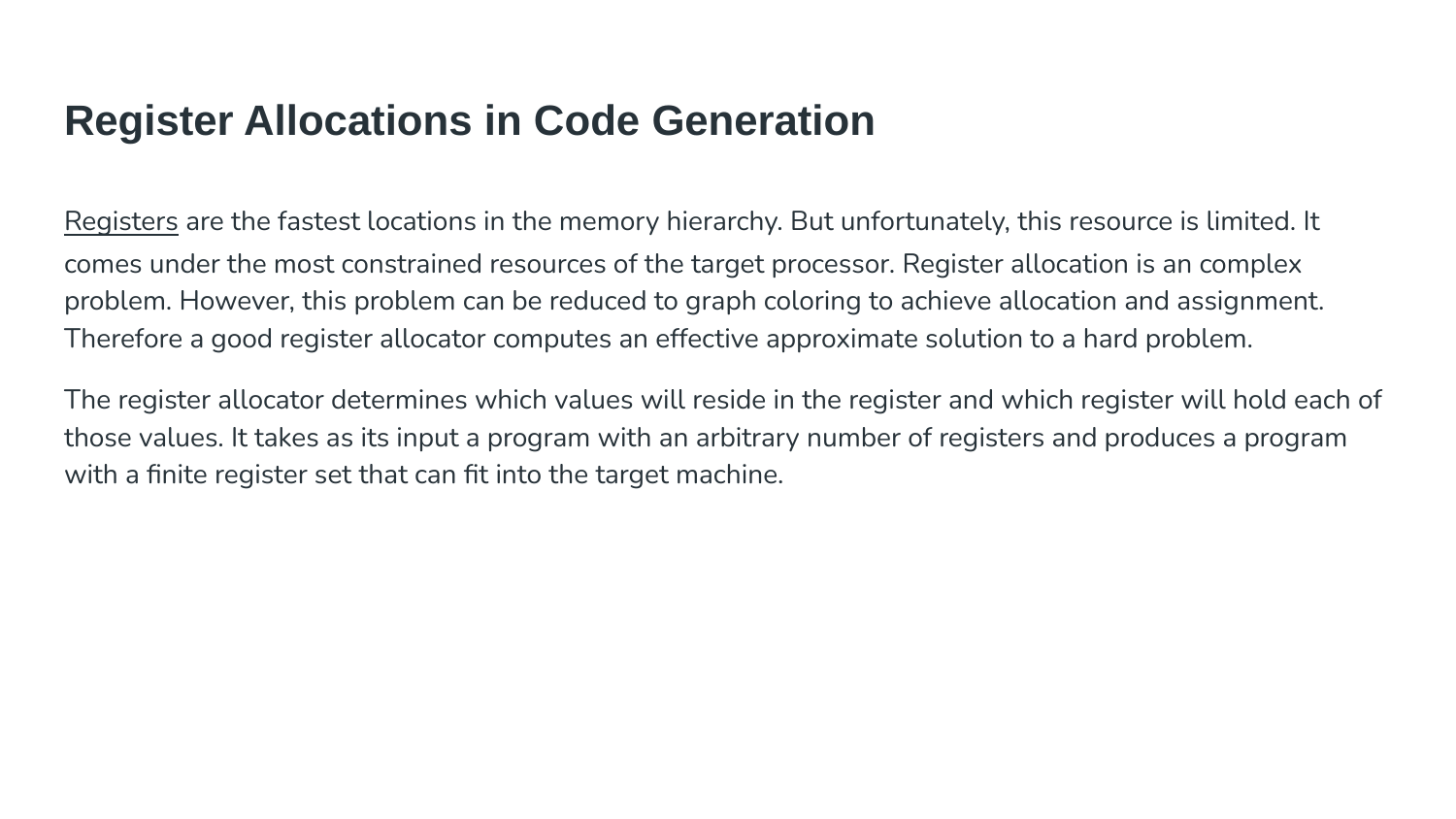

# Register Allocations in Code Generation

Registers are the fastest locations in the memory hierarchy. But unfortunately, this resource is limited. It comes under the most constrained resources of the target processor. Register allocation is an complex  problem. However, this problem can be reduced to graph coloring to achieve allocation and assignment. Therefore a good register allocator computes an effective approximate solution to a hard problem.
The register allocator determines which values will reside in the register and which register will hold each of those values. It takes as its input a program with an arbitrary number of registers and produces a program with a finite register set that can fit into the target machine.